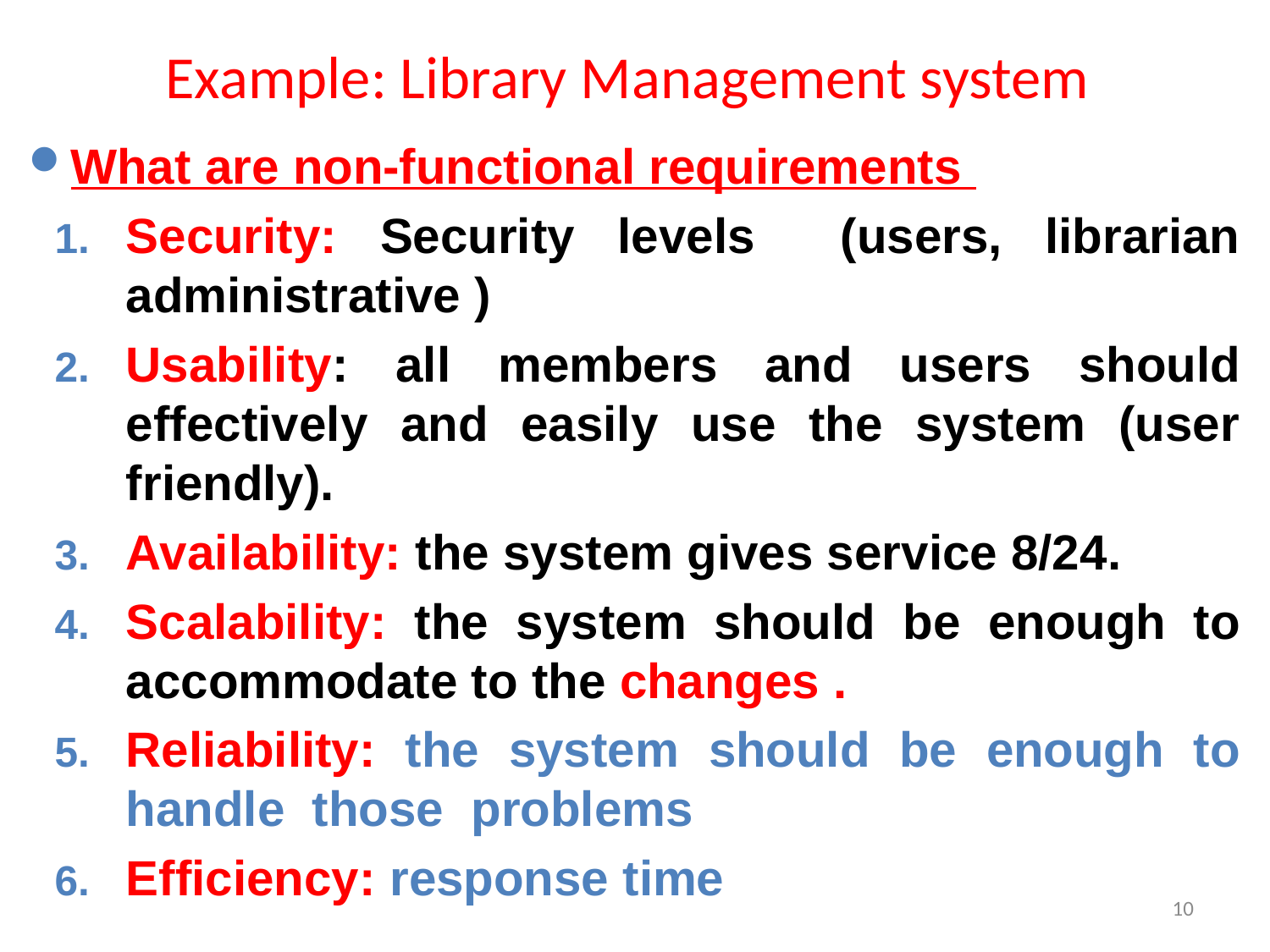

# Example: Library Management system
What are non-functional requirements
Security: Security levels  (users, librarian administrative )
Usability: all members and users should effectively and easily use the system (user friendly).
Availability: the system gives service 8/24.
Scalability: the system should be enough to accommodate to the changes .
Reliability: the system should be enough to handle  those  problems
Efficiency: response time
10